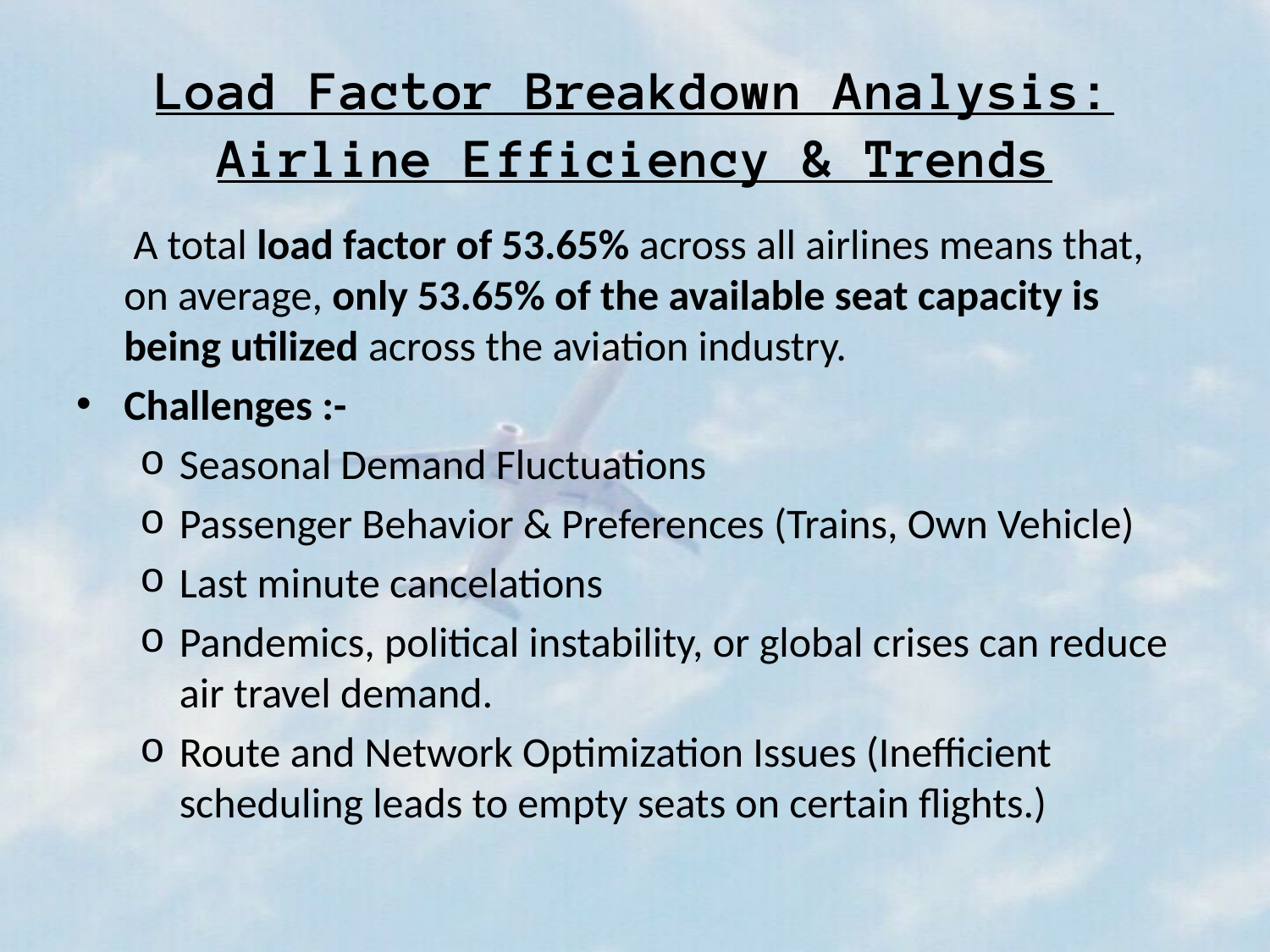

# Load Factor Breakdown Analysis: Airline Efficiency & Trends
      A total load factor of 53.65% across all airlines means that, on average, only 53.65% of the available seat capacity is being utilized across the aviation industry.
Challenges :-
Seasonal Demand Fluctuations
Passenger Behavior & Preferences (Trains, Own Vehicle)
Last minute cancelations
Pandemics, political instability, or global crises can reduce air travel demand.
Route and Network Optimization Issues (Inefficient scheduling leads to empty seats on certain flights.)